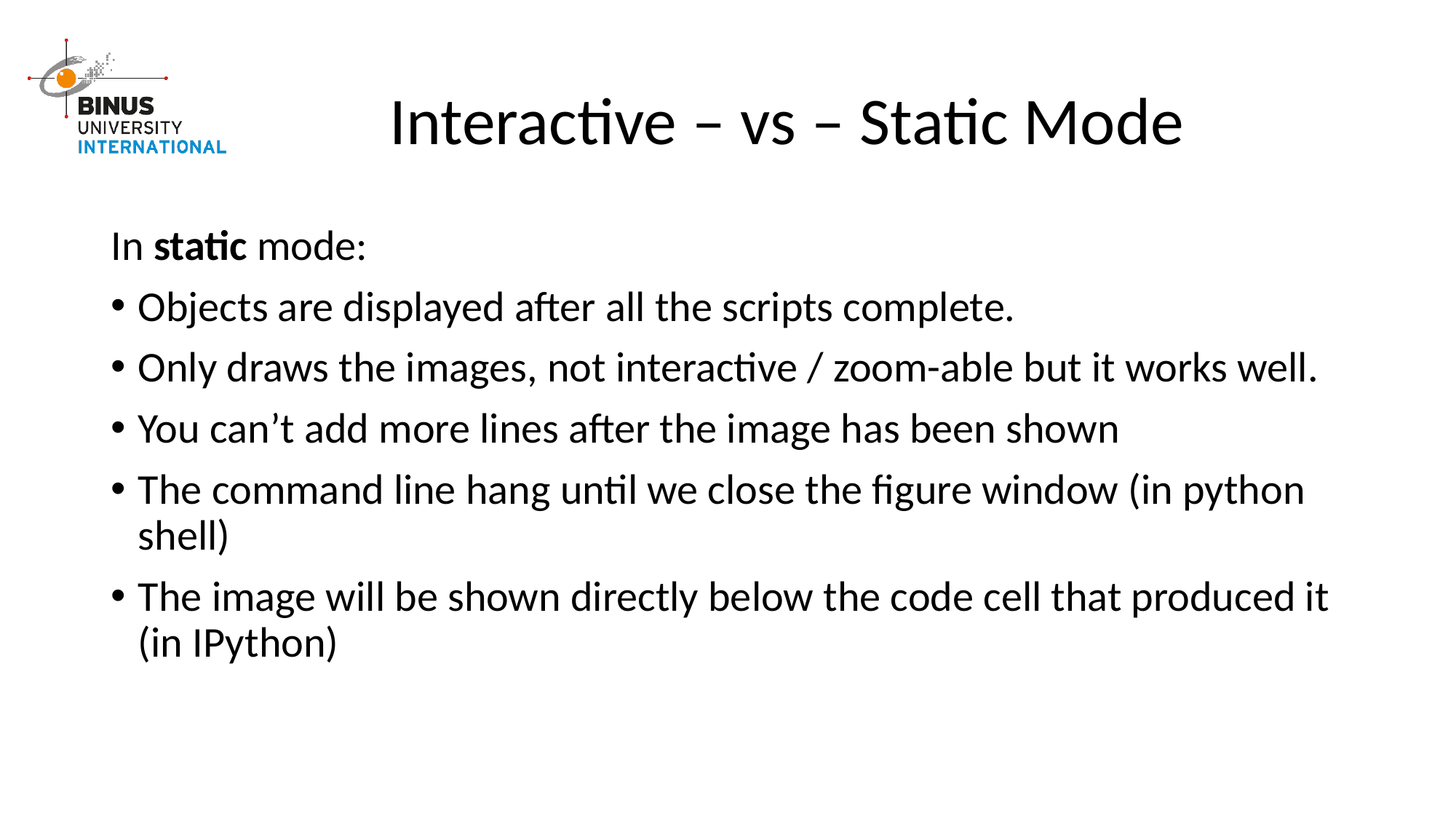

# Interactive – vs – Static Mode
In static mode:
Objects are displayed after all the scripts complete.
Only draws the images, not interactive / zoom-able but it works well.
You can’t add more lines after the image has been shown
The command line hang until we close the figure window (in python shell)
The image will be shown directly below the code cell that produced it (in IPython)